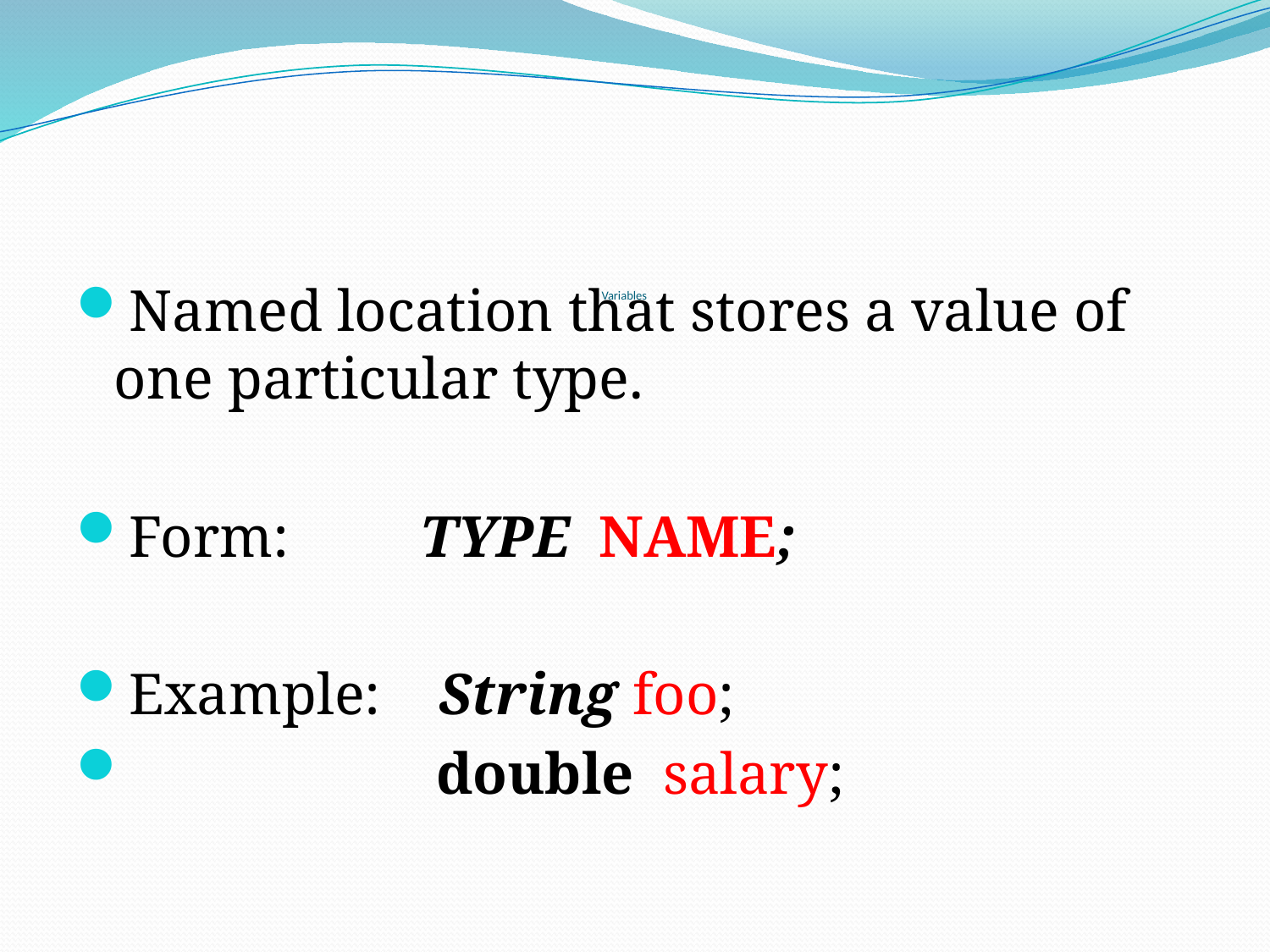

# Variables
Named location that stores a value of one particular type.

Form:         TYPE  NAME;

Example:    String foo;
                     double  salary;